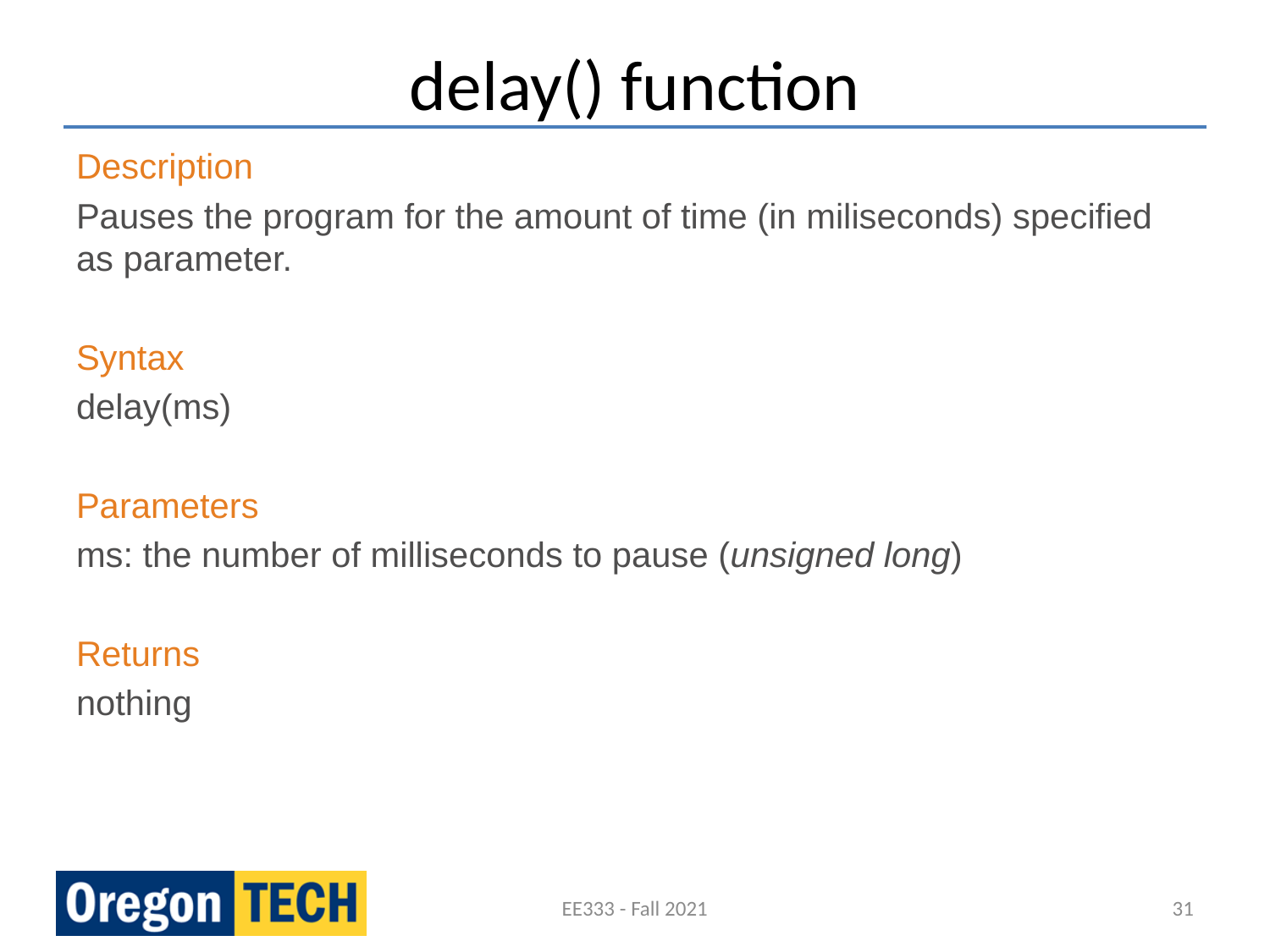

# delay() function
Description
Pauses the program for the amount of time (in miliseconds) specified as parameter.

Syntax
delay(ms)

Parameters
ms: the number of milliseconds to pause (unsigned long)

Returns
nothing

EE333 - Fall 2021
31